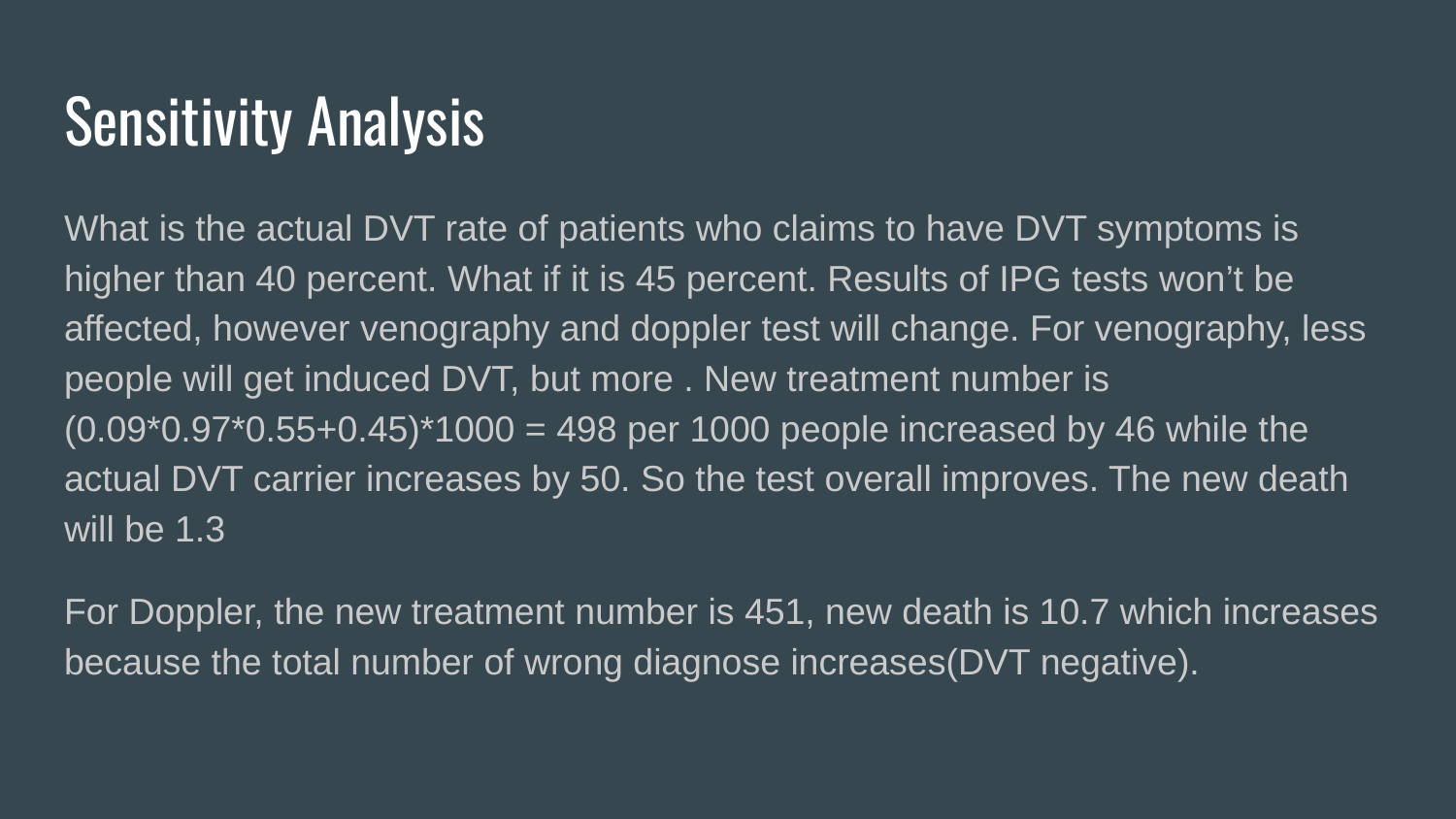

# Sensitivity Analysis
What is the actual DVT rate of patients who claims to have DVT symptoms is higher than 40 percent. What if it is 45 percent. Results of IPG tests won’t be affected, however venography and doppler test will change. For venography, less people will get induced DVT, but more . New treatment number is (0.09*0.97*0.55+0.45)*1000 = 498 per 1000 people increased by 46 while the actual DVT carrier increases by 50. So the test overall improves. The new death will be 1.3
For Doppler, the new treatment number is 451, new death is 10.7 which increases because the total number of wrong diagnose increases(DVT negative).